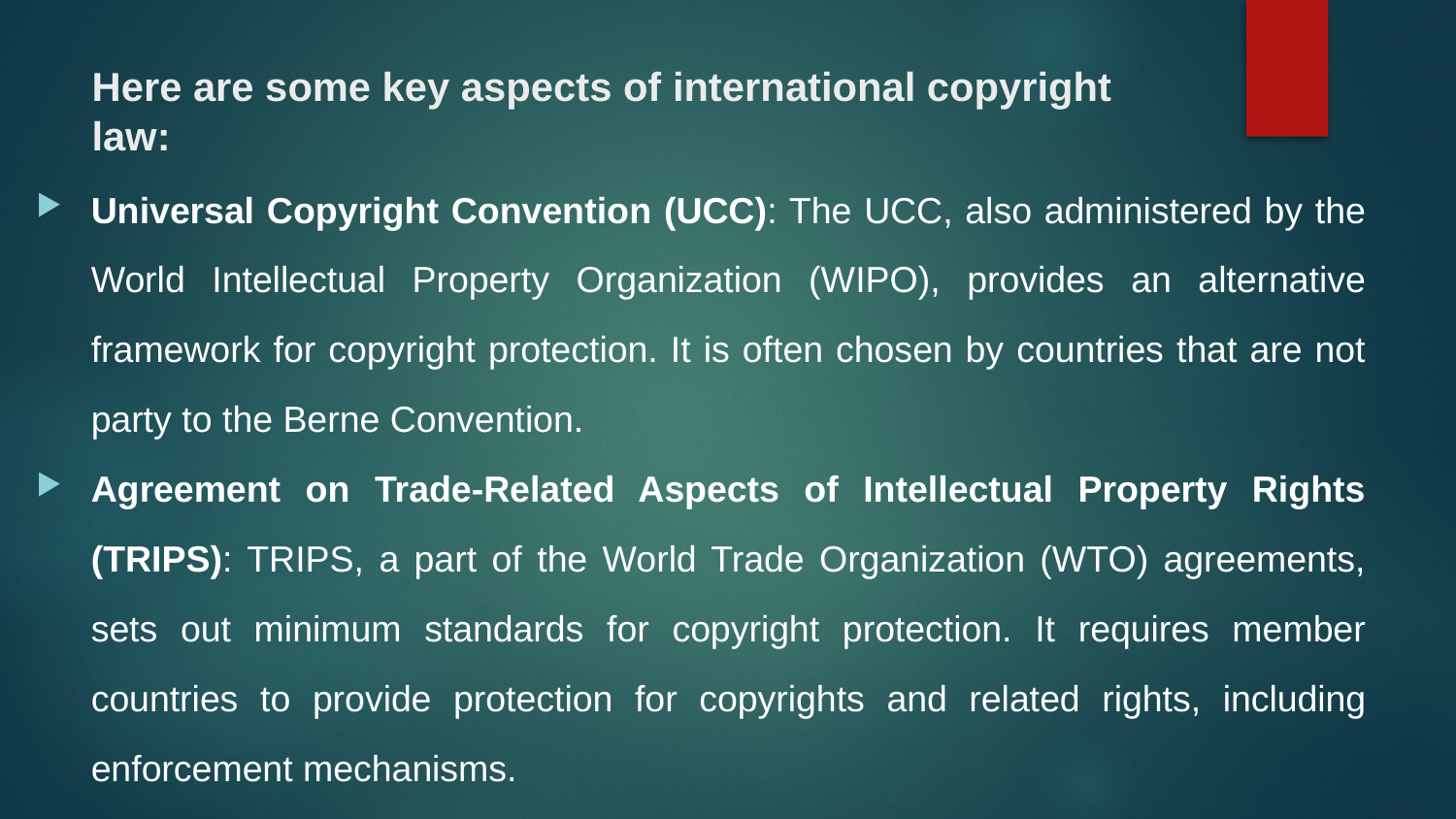

# Here are some key aspects of international copyright law:
Universal Copyright Convention (UCC): The UCC, also administered by the World Intellectual Property Organization (WIPO), provides an alternative framework for copyright protection. It is often chosen by countries that are not party to the Berne Convention.
Agreement on Trade-Related Aspects of Intellectual Property Rights (TRIPS): TRIPS, a part of the World Trade Organization (WTO) agreements, sets out minimum standards for copyright protection. It requires member countries to provide protection for copyrights and related rights, including enforcement mechanisms.